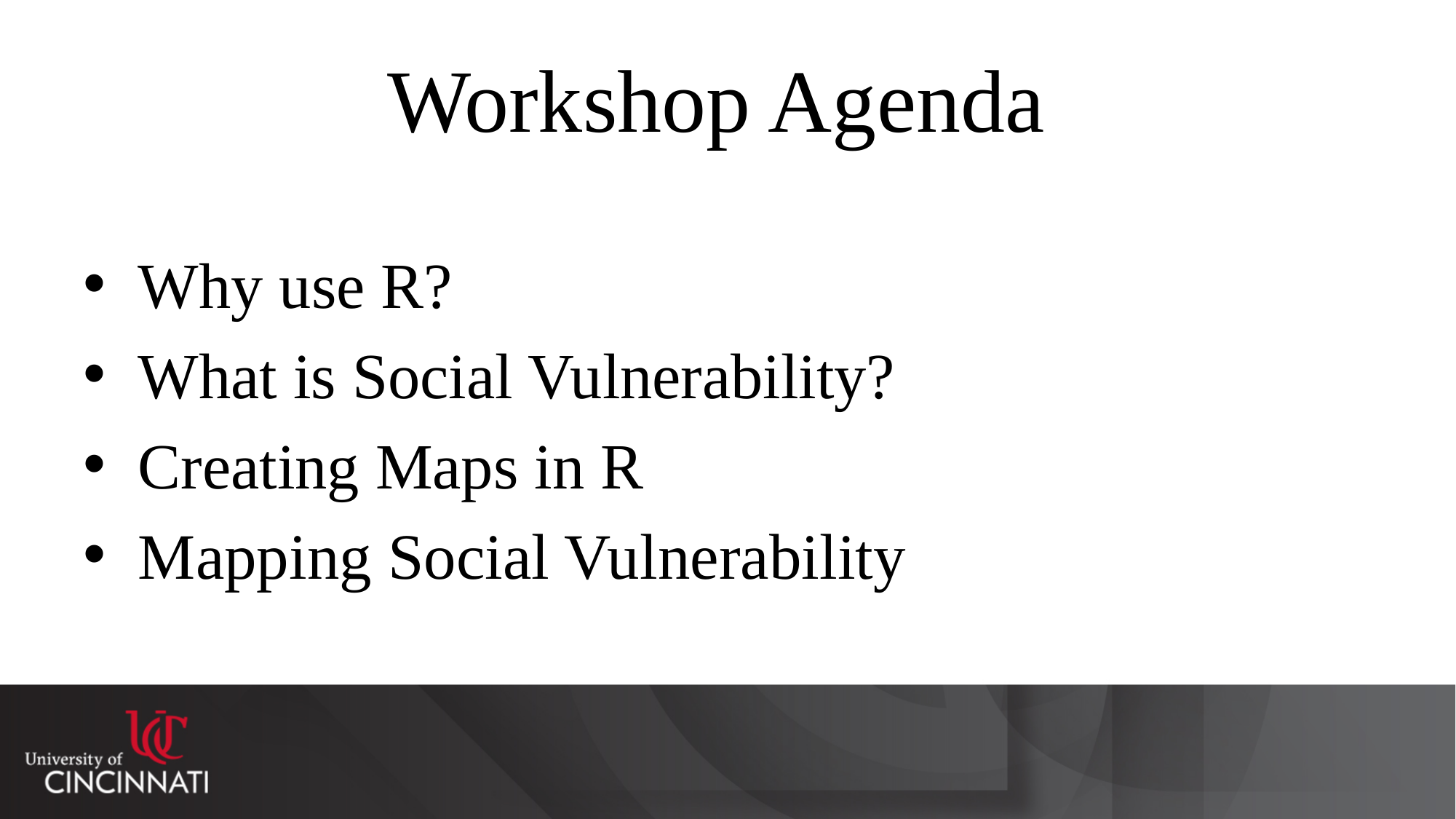

# Workshop Agenda
Why use R?
What is Social Vulnerability?
Creating Maps in R
Mapping Social Vulnerability